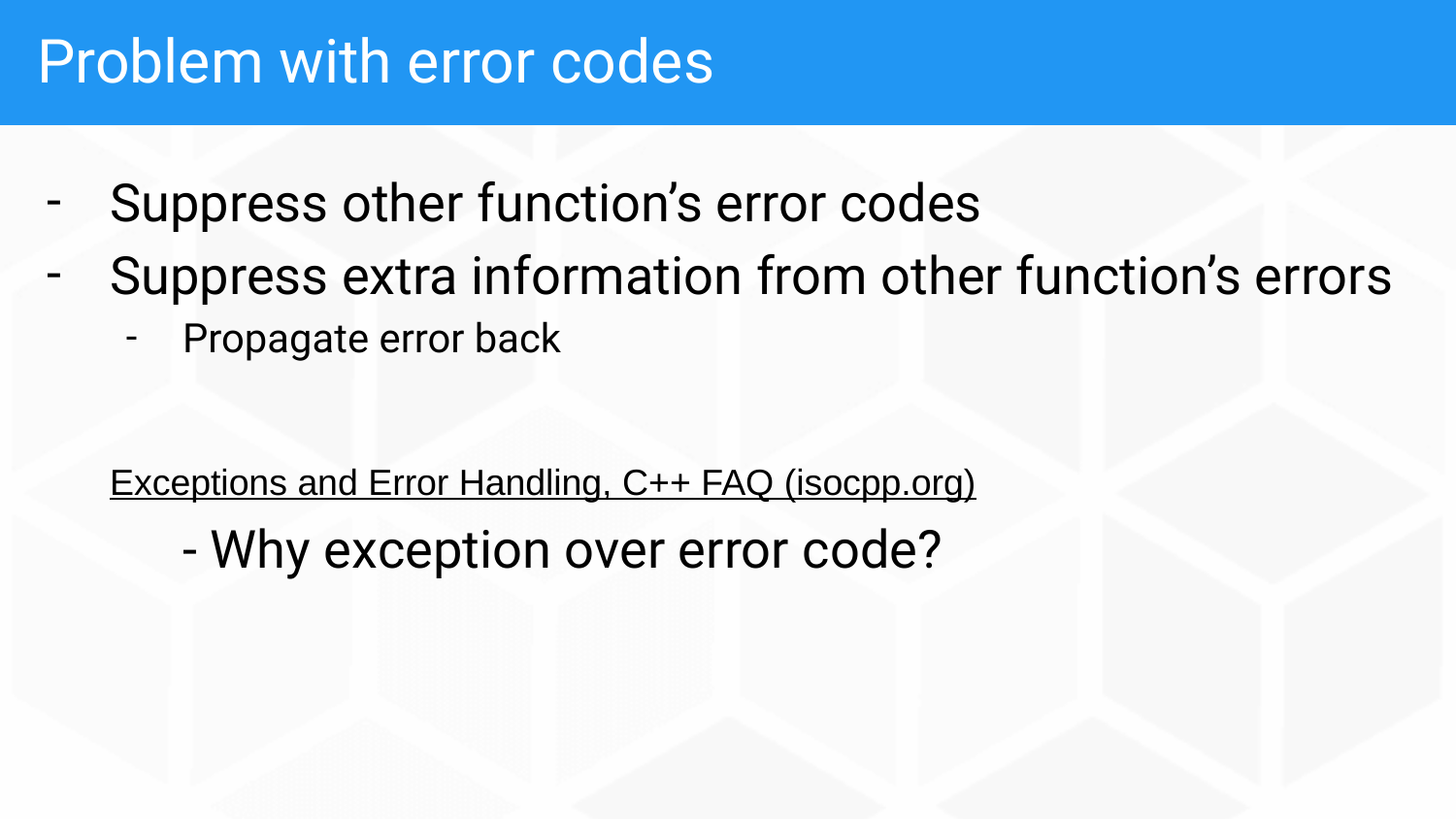

# Problem with error codes
Suppress other function’s error codes
Suppress extra information from other function’s errors
Propagate error back

Exceptions and Error Handling, C++ FAQ (isocpp.org)
- Why exception over error code?